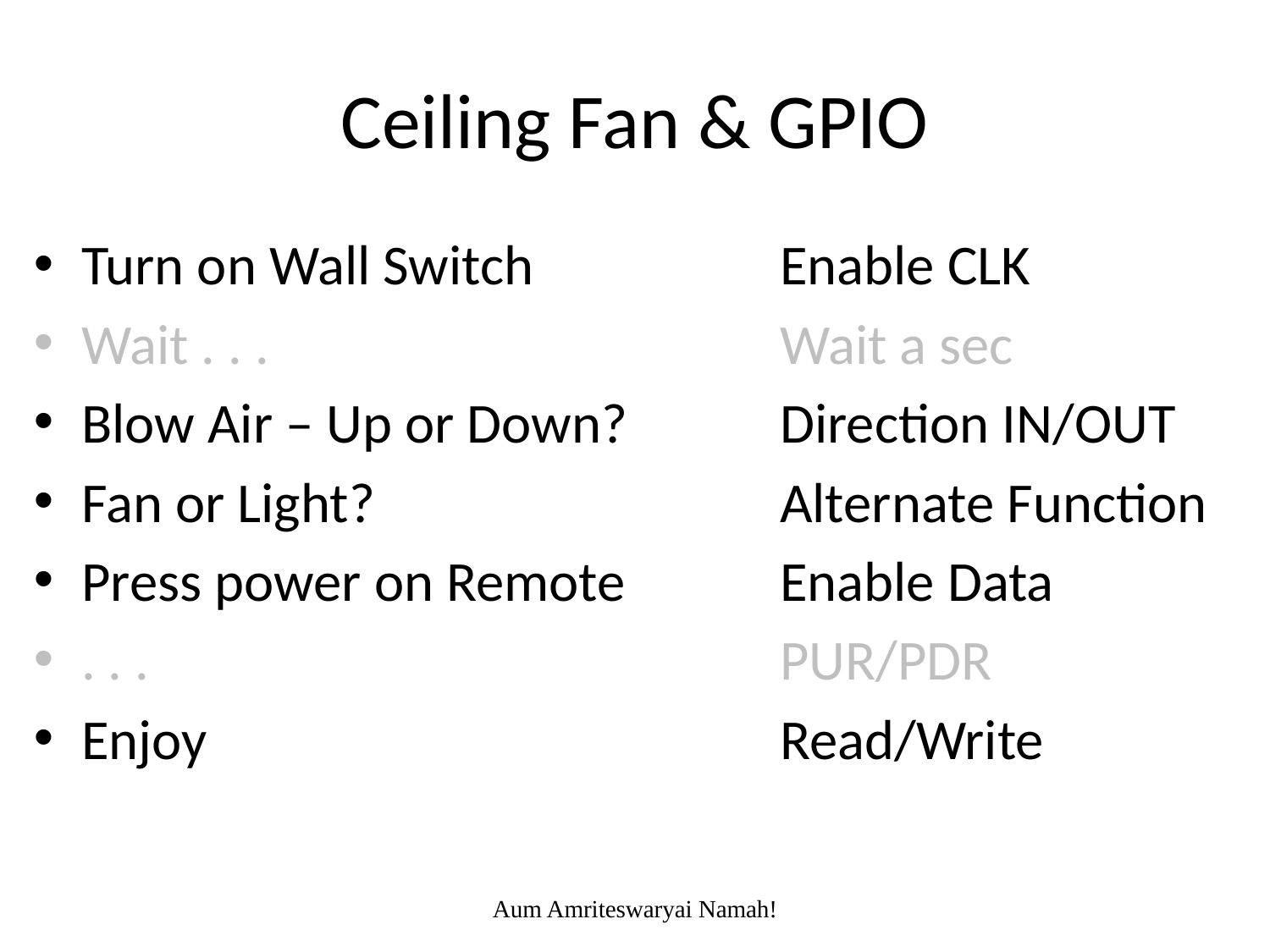

# Ceiling Fan & GPIO
Turn on Wall Switch	Enable CLK
Wait . . .	Wait a sec
Blow Air – Up or Down?	Direction IN/OUT
Fan or Light?	Alternate Function
Press power on Remote	Enable Data
. . .	PUR/PDR
Enjoy	Read/Write
Aum Amriteswaryai Namah!